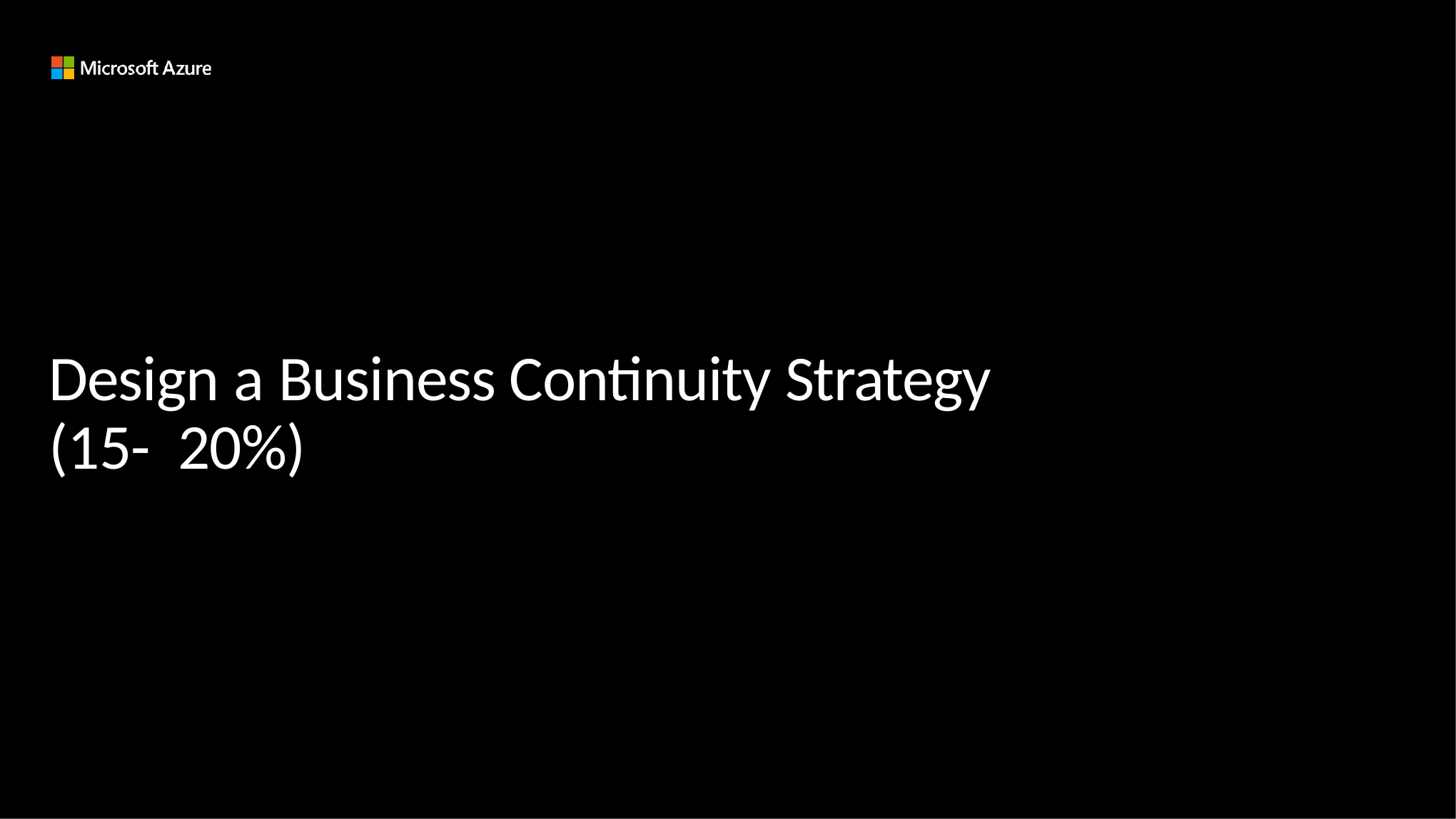

# Design a Business Continuity Strategy (15-  20%)